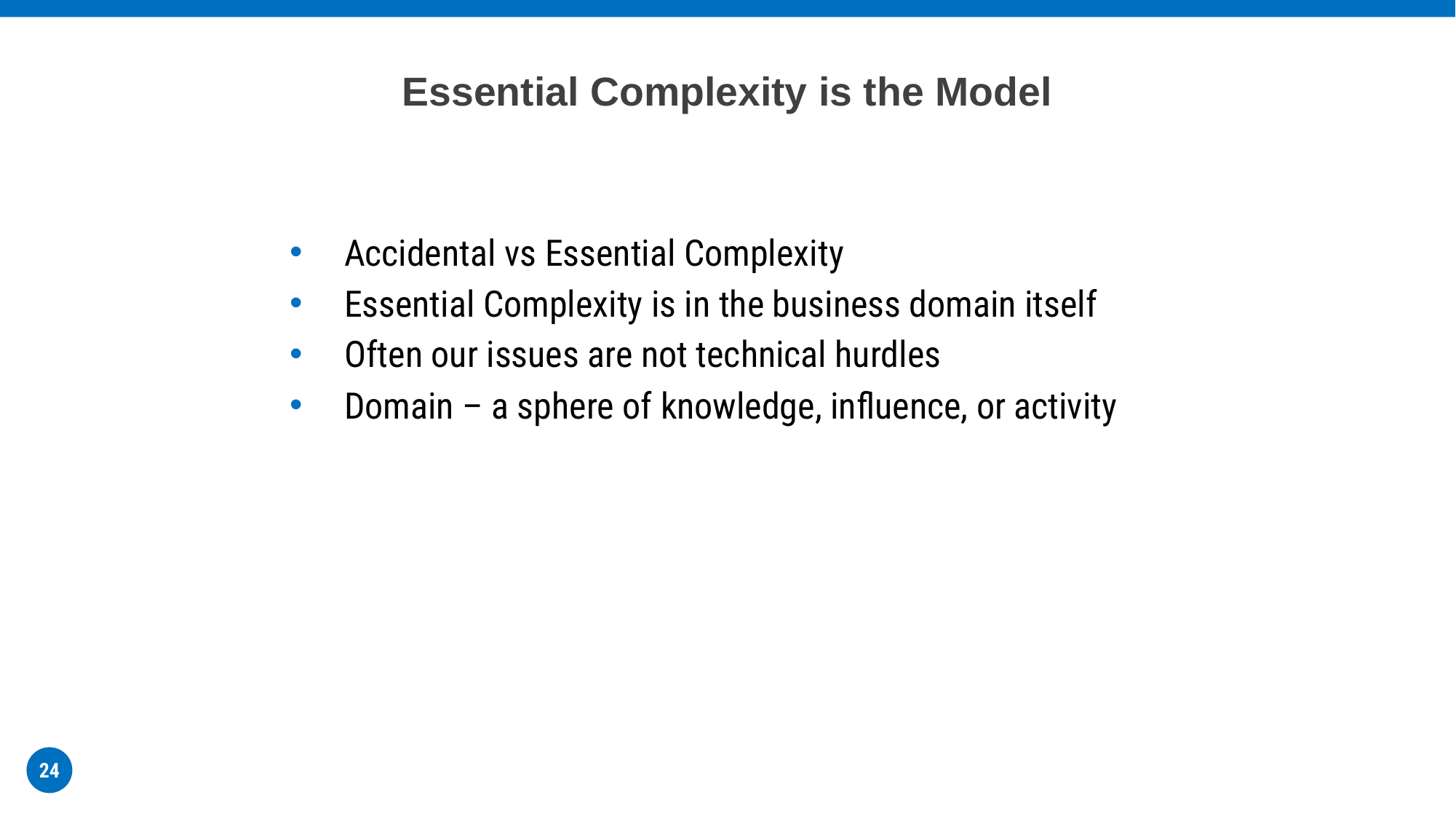

# Essential Complexity is the Model

Accidental vs Essential Complexity
Essential Complexity is in the business domain itself
Often our issues are not technical hurdles
Domain – a sphere of knowledge, influence, or activity

24